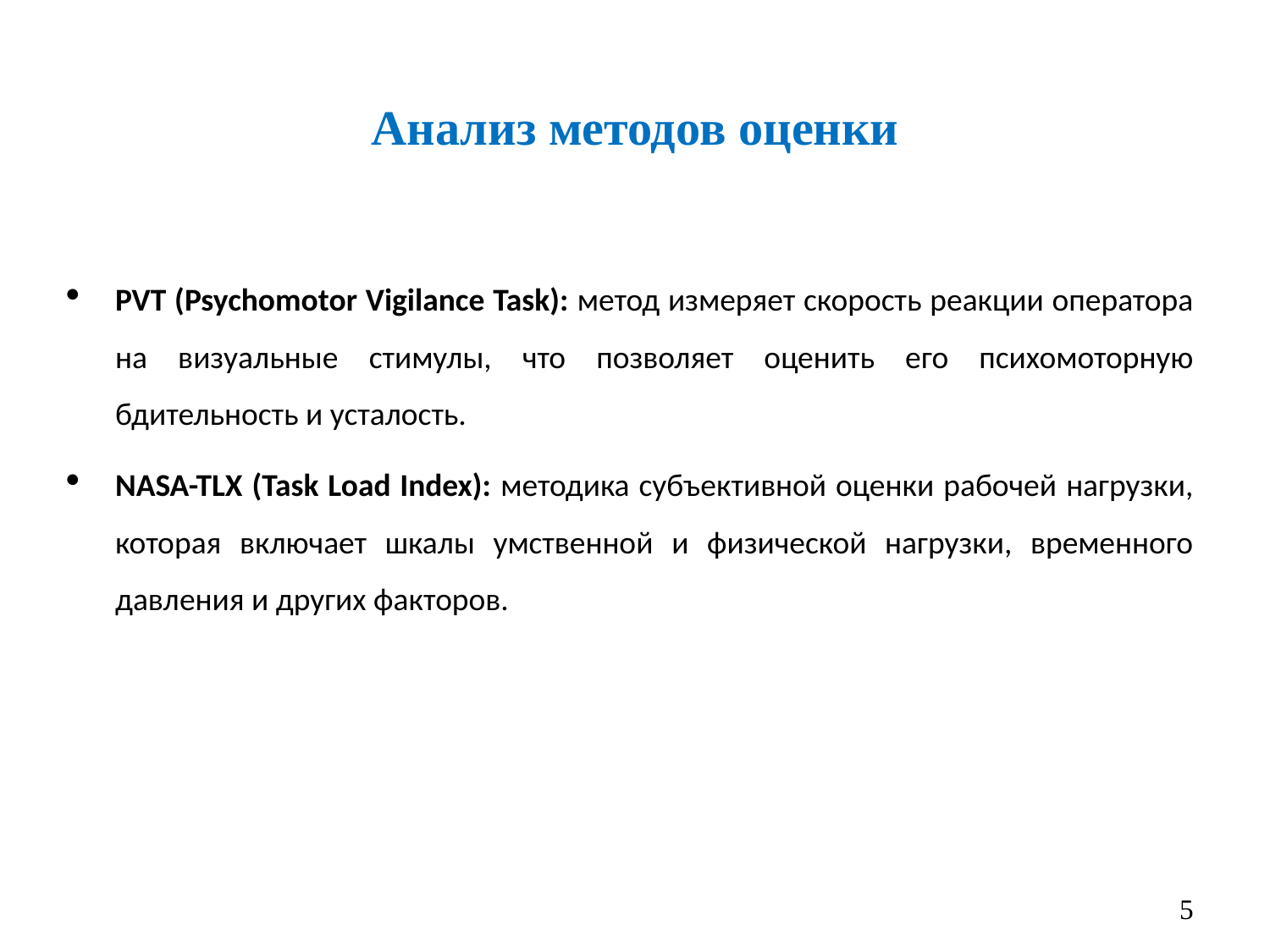

# Анализ методов оценки

PVT (Psychomotor Vigilance Task): метод измеряет скорость реакции оператора на визуальные стимулы, что позволяет оценить его психомоторную бдительность и усталость.
NASA-TLX (Task Load Index): методика субъективной оценки рабочей нагрузки, которая включает шкалы умственной и физической нагрузки, временного давления и других факторов.
5